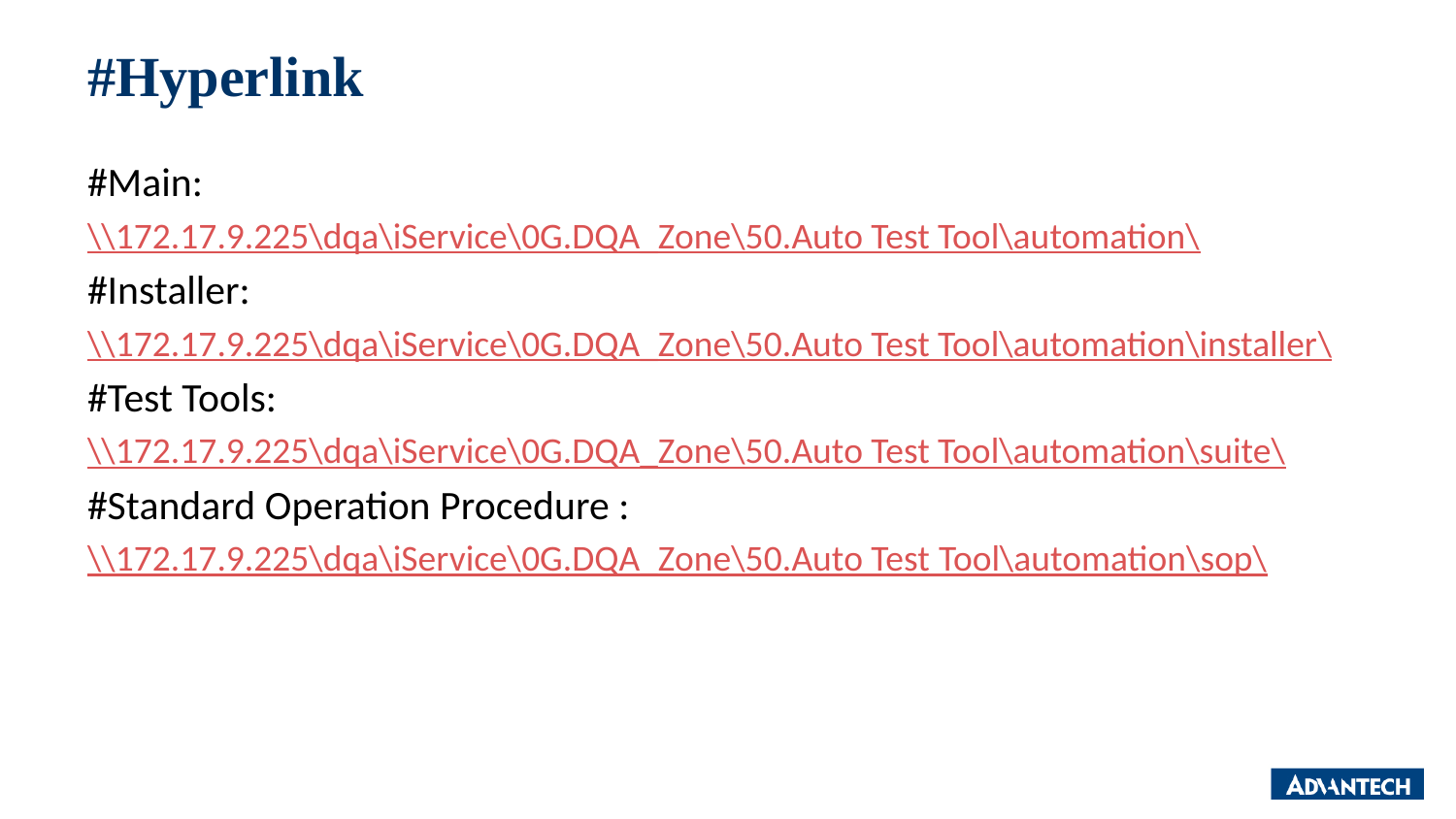

# #Hyperlink
#Main:
\\172.17.9.225\dqa\iService\0G.DQA_Zone\50.Auto Test Tool\automation\
#Installer:
\\172.17.9.225\dqa\iService\0G.DQA_Zone\50.Auto Test Tool\automation\installer\
#Test Tools:
\\172.17.9.225\dqa\iService\0G.DQA_Zone\50.Auto Test Tool\automation\suite\
#Standard Operation Procedure :
\\172.17.9.225\dqa\iService\0G.DQA_Zone\50.Auto Test Tool\automation\sop\